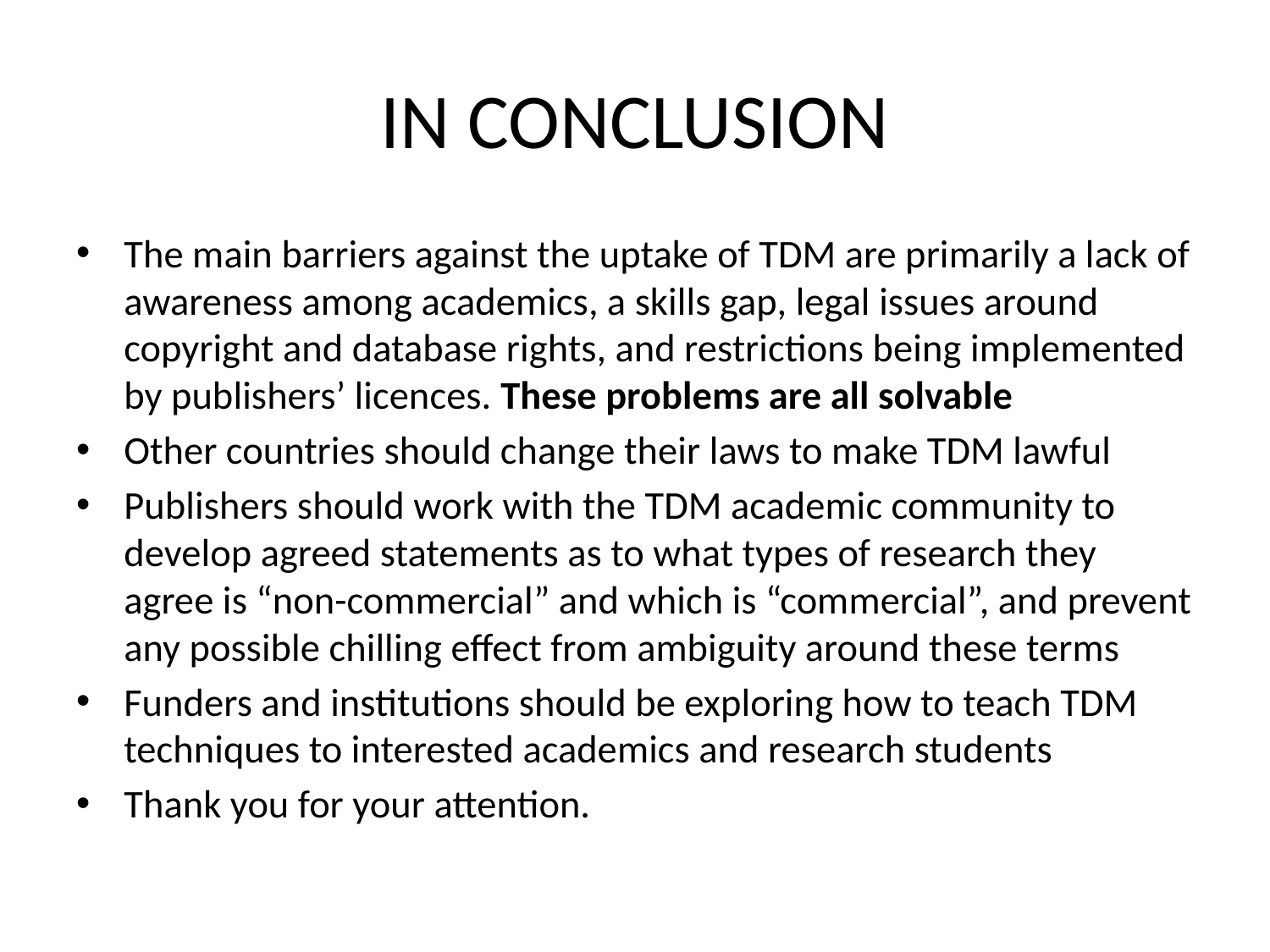

IN CONCLUSION
The main barriers against the uptake of TDM are primarily a lack of awareness among academics, a skills gap, legal issues around copyright and database rights, and restrictions being implemented by publishers’ licences. These problems are all solvable
Other countries should change their laws to make TDM lawful
Publishers should work with the TDM academic community to develop agreed statements as to what types of research they agree is “non-commercial” and which is “commercial”, and prevent any possible chilling effect from ambiguity around these terms
Funders and institutions should be exploring how to teach TDM techniques to interested academics and research students
Thank you for your attention.